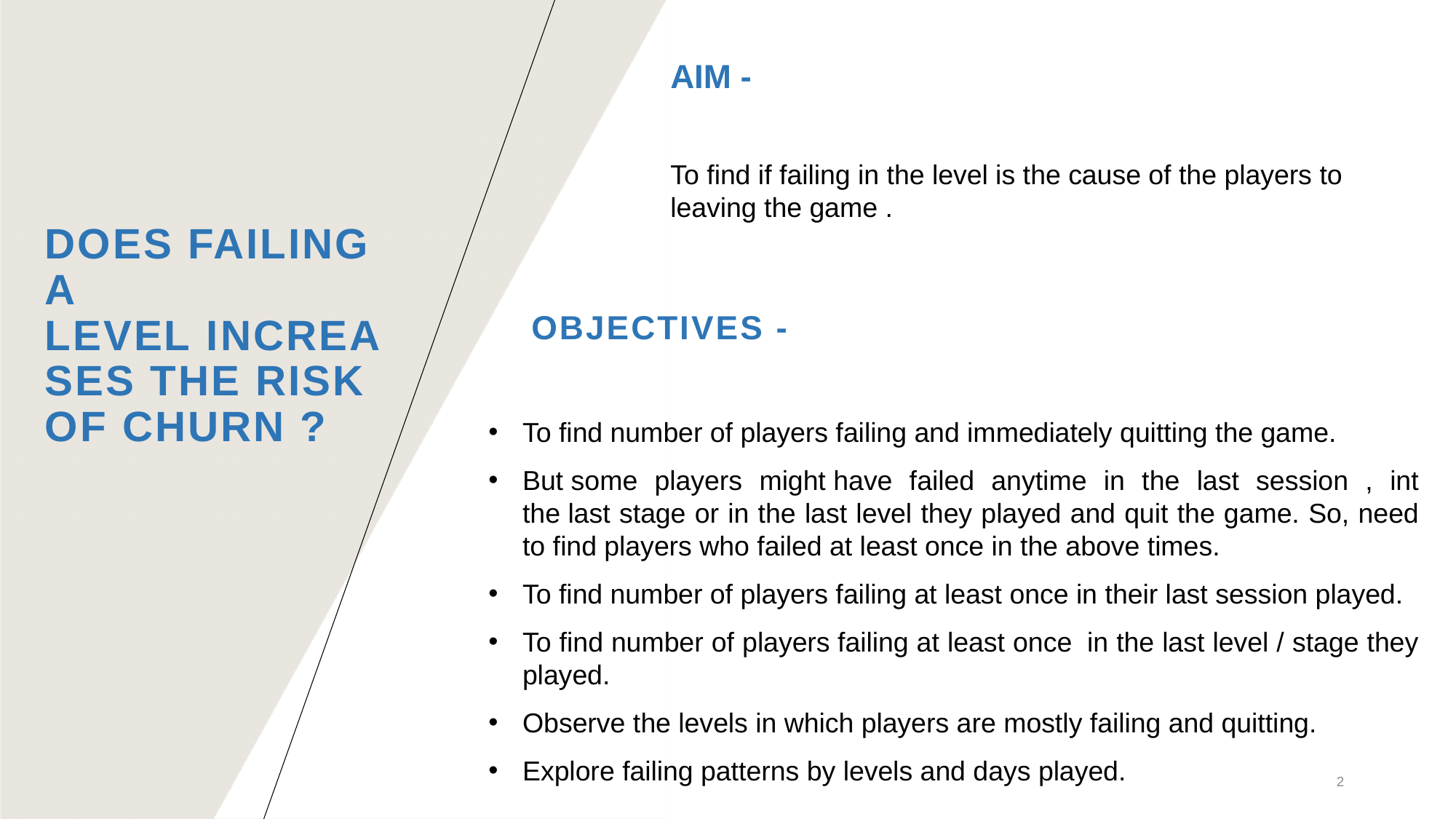

Does Failing a level increases the risk of churn ?
AIM -
To find if failing in the level is the cause of the players to leaving the game .
OBJECTIVES -
To find number of players failing and immediately quitting the game.
But some players might have failed anytime in the last session , int the last stage or in the last level they played and quit the game. So, need to find players who failed at least once in the above times.
To find number of players failing at least once in their last session played.
To find number of players failing at least once  in the last level / stage they played.
Observe the levels in which players are mostly failing and quitting.
Explore failing patterns by levels and days played.
2